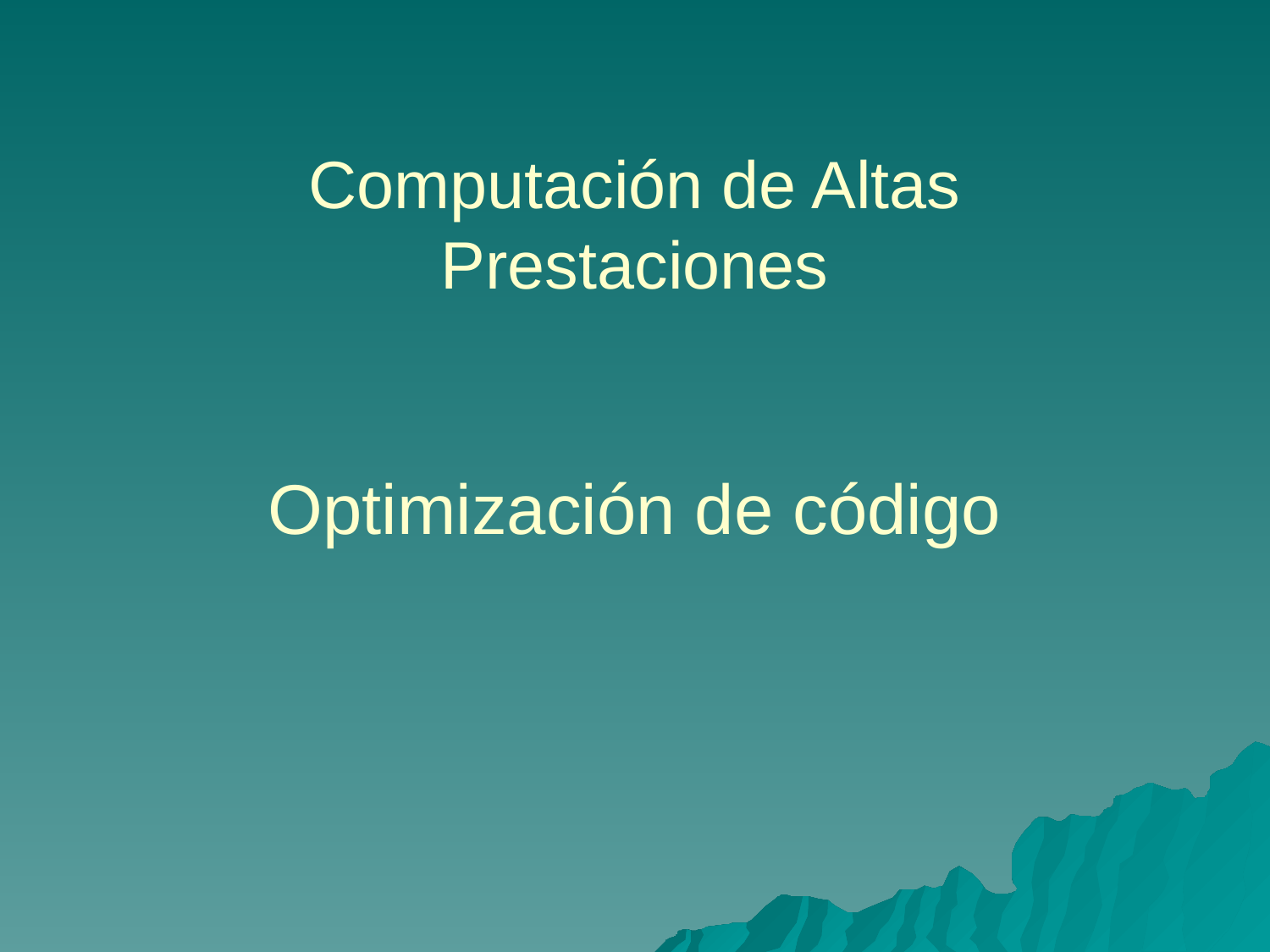

# Computación de Altas Prestaciones Optimización de código